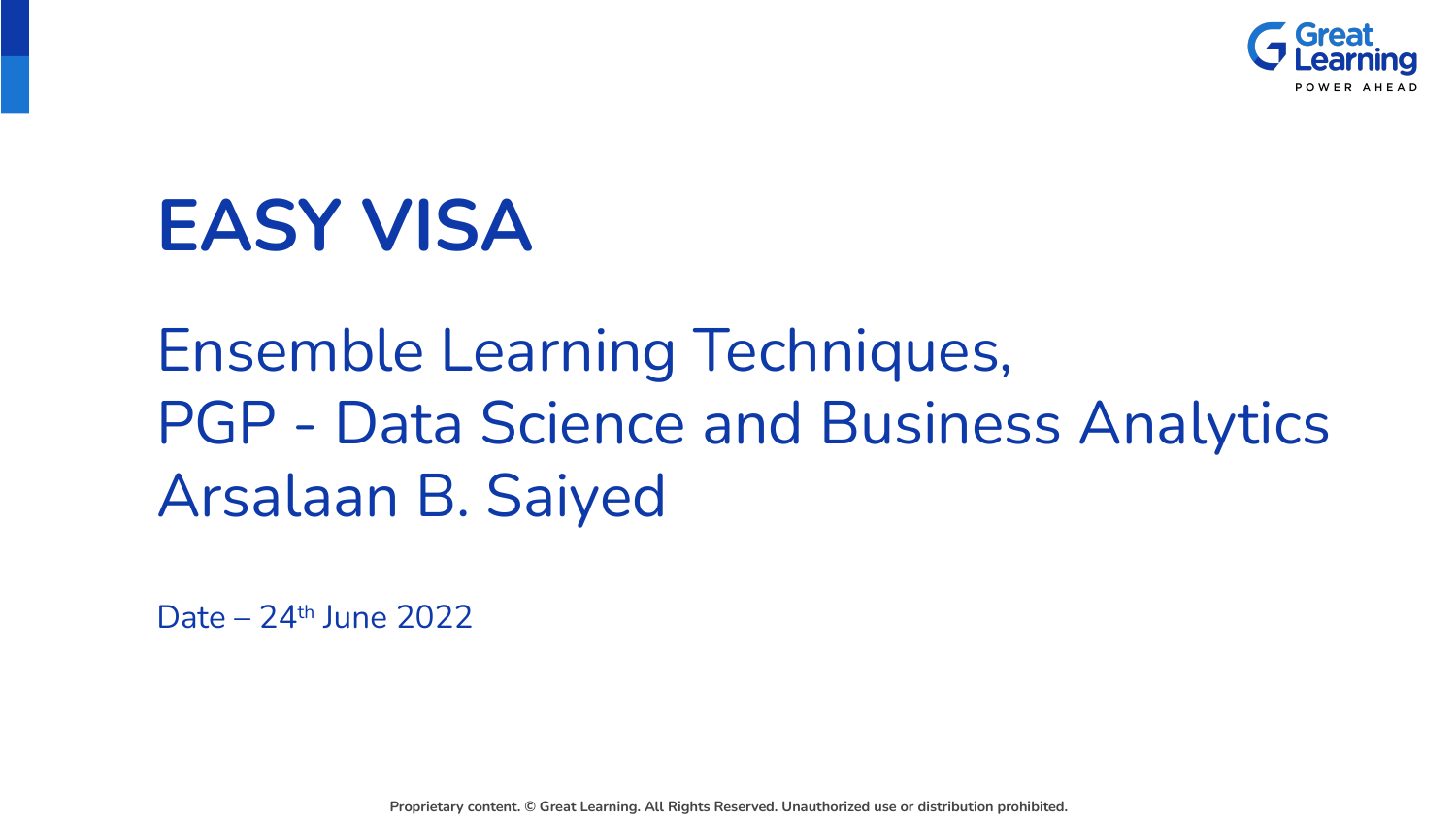

# EASY VISA
Ensemble Learning Techniques,
PGP - Data Science and Business Analytics
Arsalaan B. Saiyed
Date – 24th June 2022